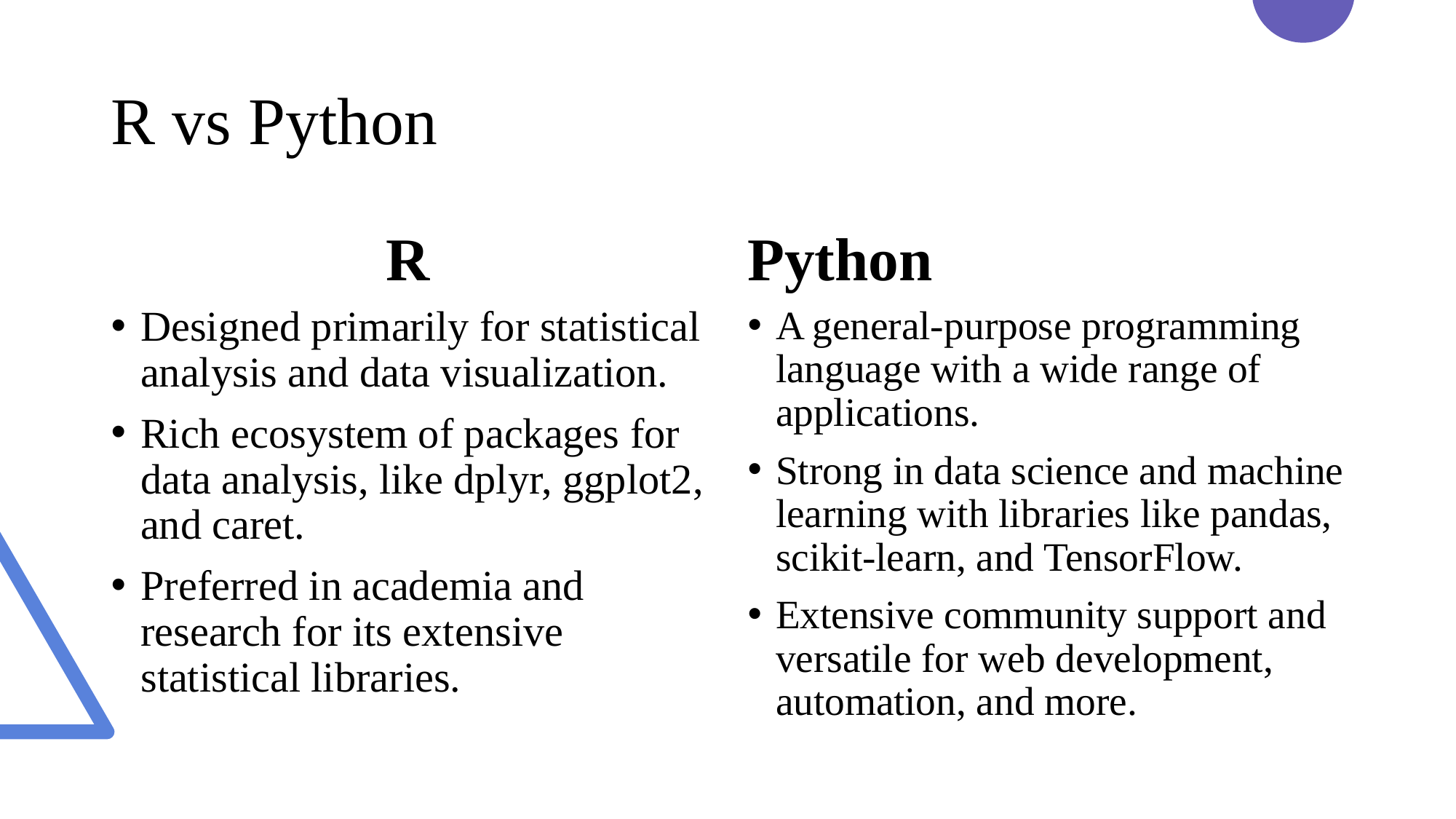

# R vs Python
R
Python
Designed primarily for statistical analysis and data visualization.
Rich ecosystem of packages for data analysis, like dplyr, ggplot2, and caret.
Preferred in academia and research for its extensive statistical libraries.
A general-purpose programming language with a wide range of applications.
Strong in data science and machine learning with libraries like pandas, scikit-learn, and TensorFlow.
Extensive community support and versatile for web development, automation, and more.